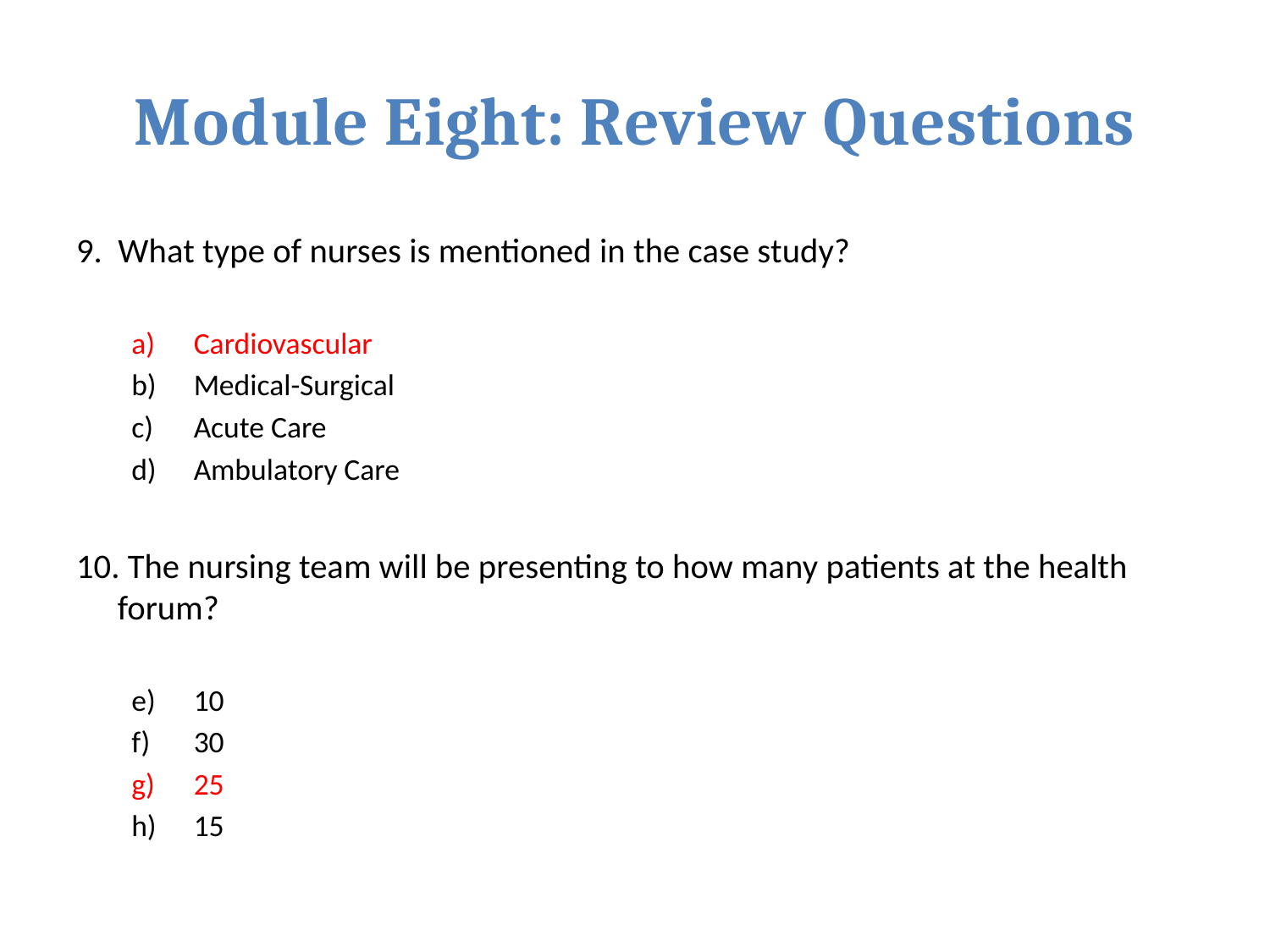

# Module Eight: Review Questions
9.  What type of nurses is mentioned in the case study?

Cardiovascular
Medical-Surgical
Acute Care
Ambulatory Care

10. The nursing team will be presenting to how many patients at the health forum?

10
30
25
15